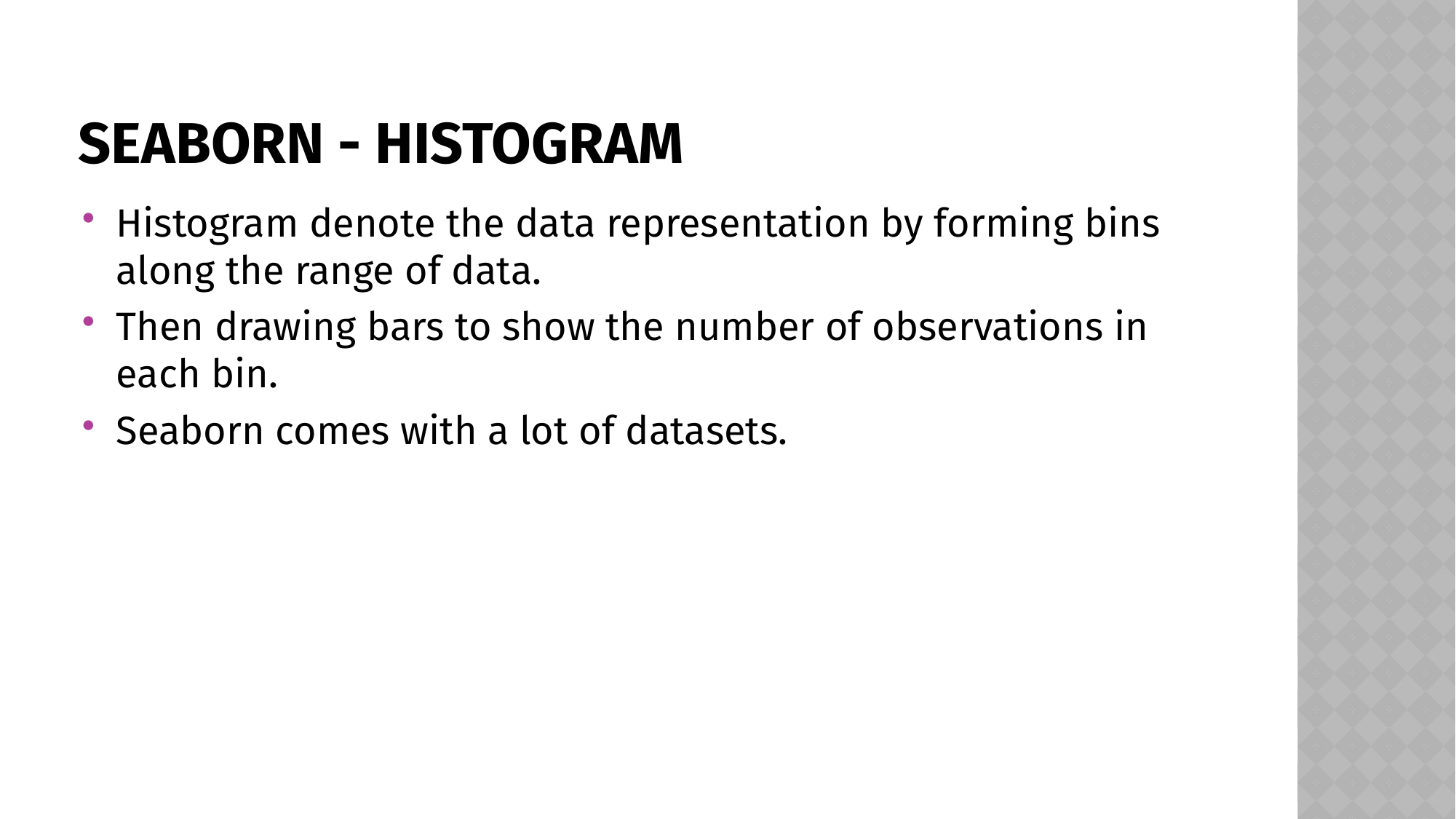

# Seaborn - histogram
Histogram denote the data representation by forming bins along the range of data.
Then drawing bars to show the number of observations in each bin.
Seaborn comes with a lot of datasets.